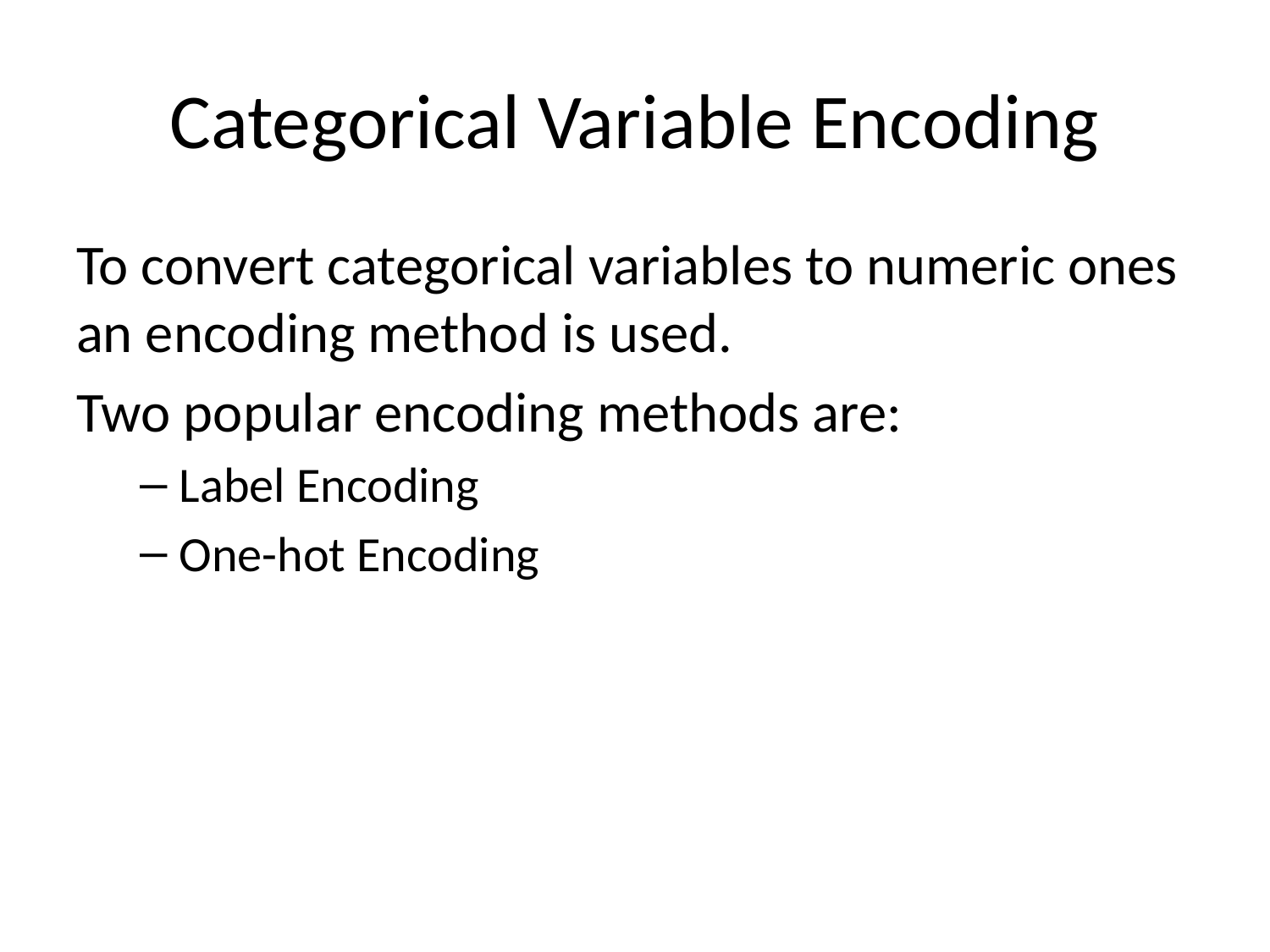

# Categorical Variable Encoding
To convert categorical variables to numeric ones an encoding method is used.
Two popular encoding methods are:
Label Encoding
One-hot Encoding